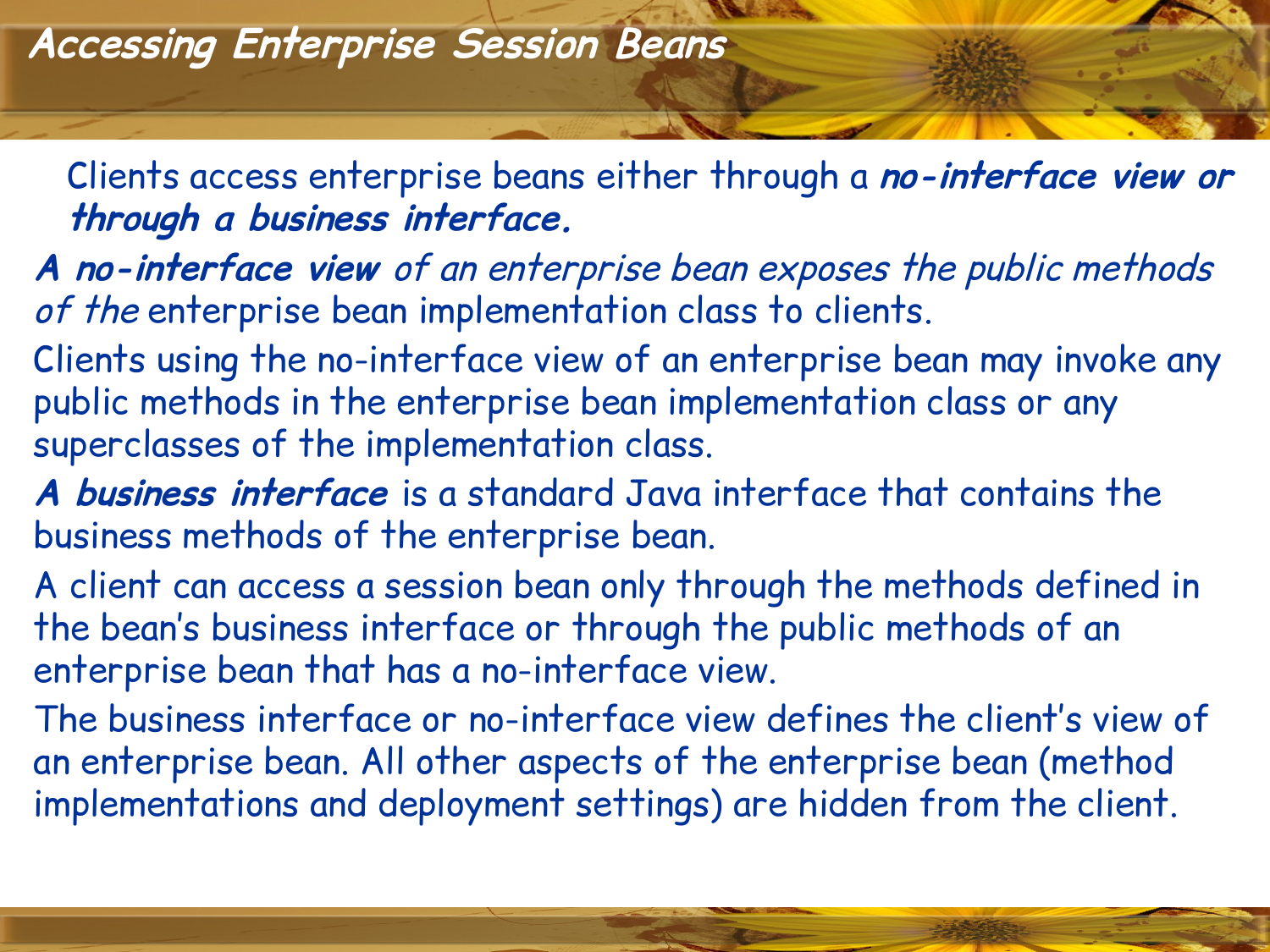

# Accessing Enterprise Session Beans
Clients access enterprise beans either through a no-interface view or through a business interface.
A no-interface view of an enterprise bean exposes the public methods of the enterprise bean implementation class to clients.
Clients using the no-interface view of an enterprise bean may invoke any public methods in the enterprise bean implementation class or any superclasses of the implementation class.
A business interface is a standard Java interface that contains the business methods of the enterprise bean.
A client can access a session bean only through the methods defined in the bean’s business interface or through the public methods of an enterprise bean that has a no-interface view.
The business interface or no-interface view defines the client’s view of an enterprise bean. All other aspects of the enterprise bean (method implementations and deployment settings) are hidden from the client.